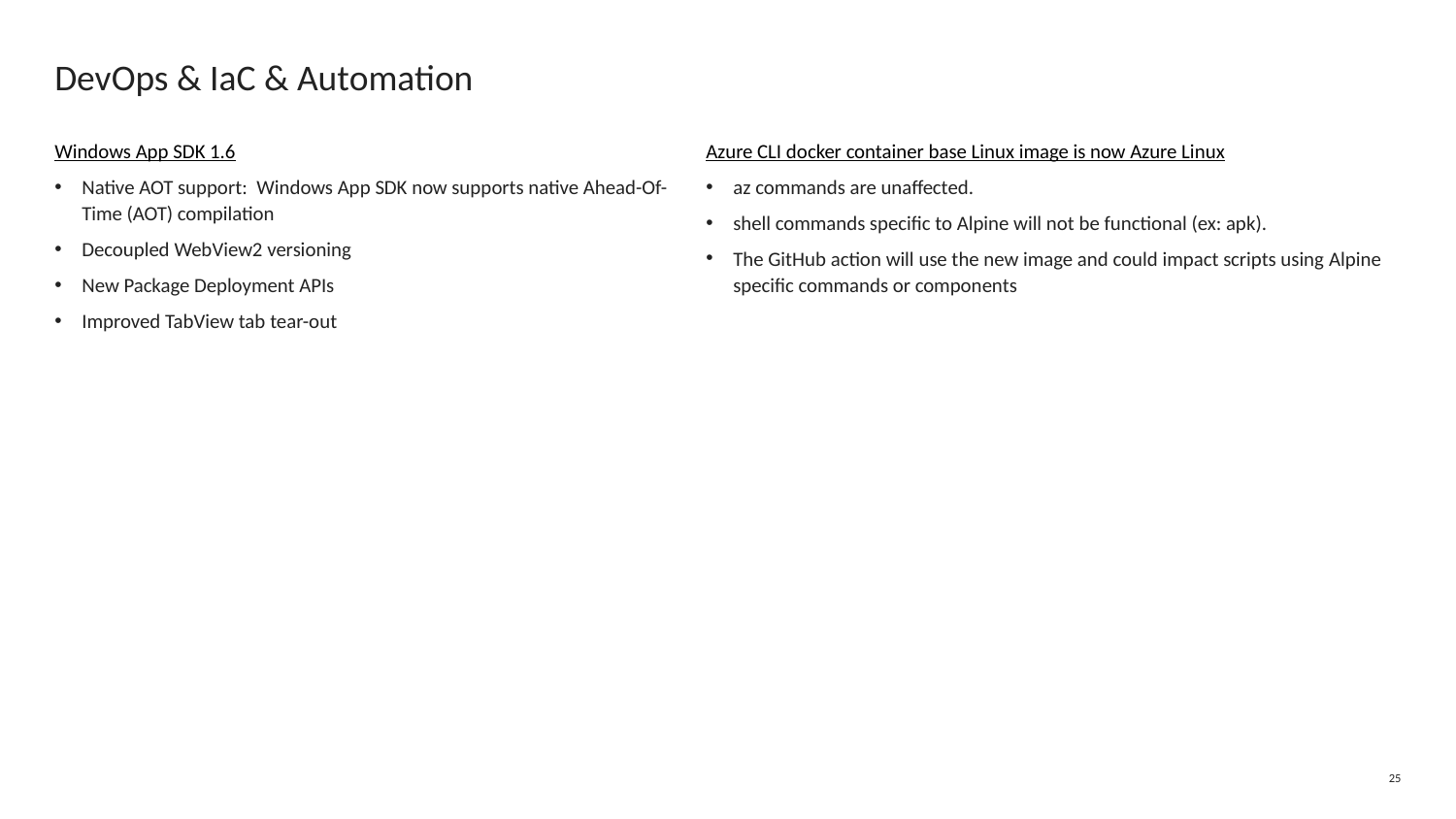

# DevOps & IaC & Automation
Windows App SDK 1.6
Native AOT support:  Windows App SDK now supports native Ahead-Of-Time (AOT) compilation
Decoupled WebView2 versioning
New Package Deployment APIs
Improved TabView tab tear-out
Azure CLI docker container base Linux image is now Azure Linux
az commands are unaffected.
shell commands specific to Alpine will not be functional (ex: apk).
The GitHub action will use the new image and could impact scripts using Alpine specific commands or components